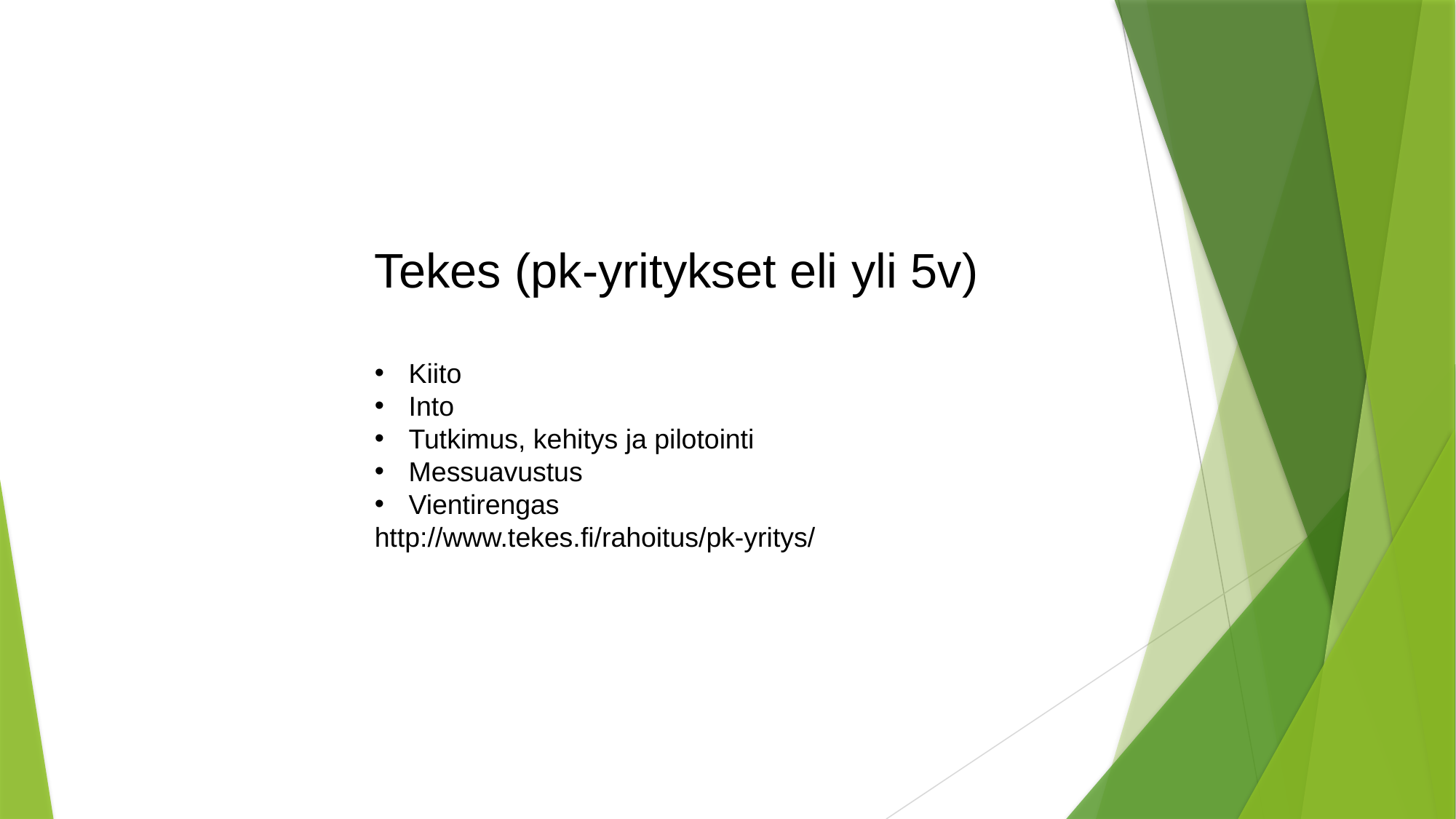

Tekes (pk-yritykset eli yli 5v)

Kiito
Into
Tutkimus, kehitys ja pilotointi
Messuavustus
Vientirengas
http://www.tekes.fi/rahoitus/pk-yritys/